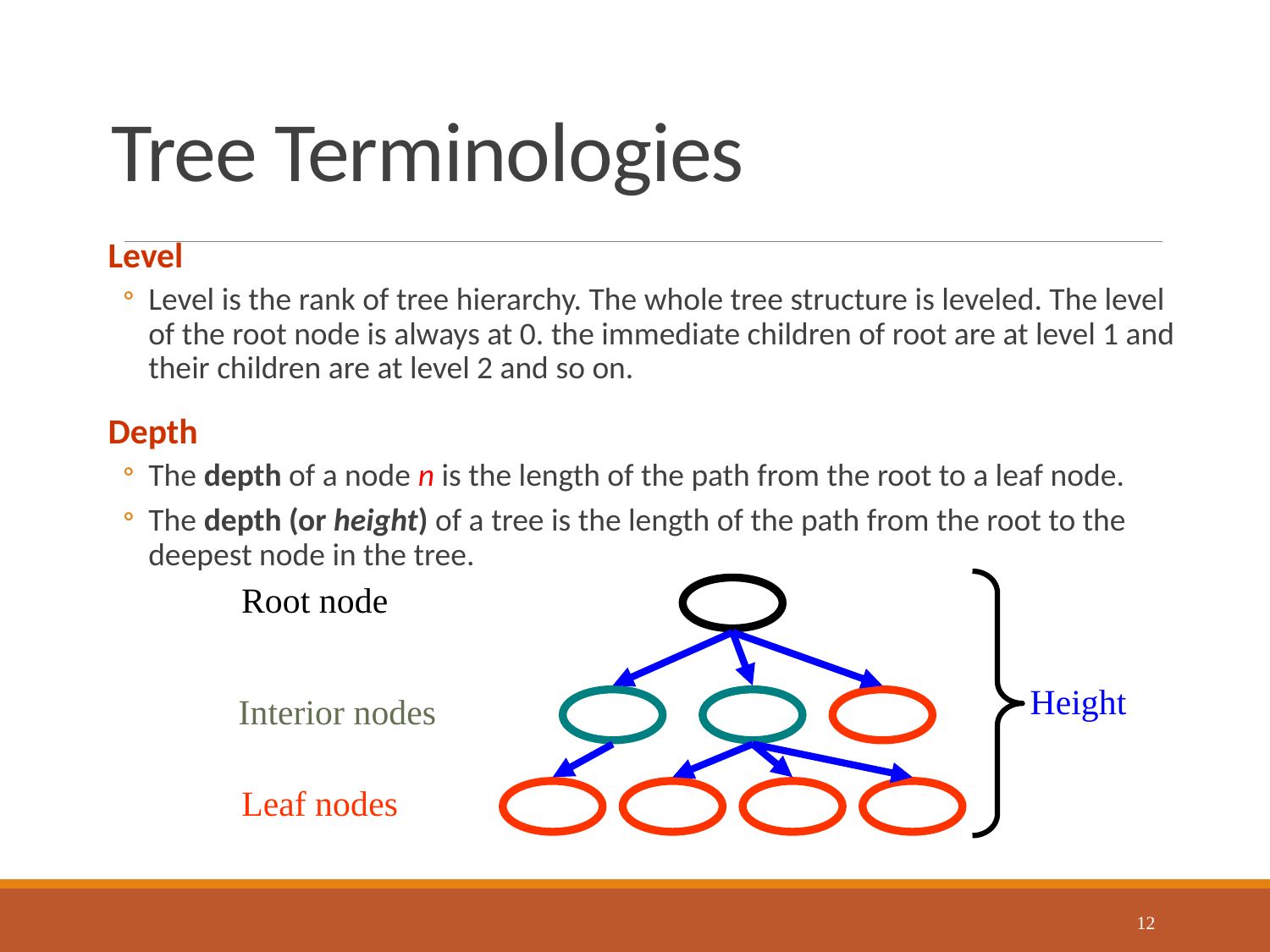

# Tree Terminologies
Level
Level is the rank of tree hierarchy. The whole tree structure is leveled. The level of the root node is always at 0. the immediate children of root are at level 1 and their children are at level 2 and so on.
Depth
The depth of a node n is the length of the path from the root to a leaf node.
The depth (or height) of a tree is the length of the path from the root to the deepest node in the tree.
Root node

Height
Interior nodes

Leaf nodes

12